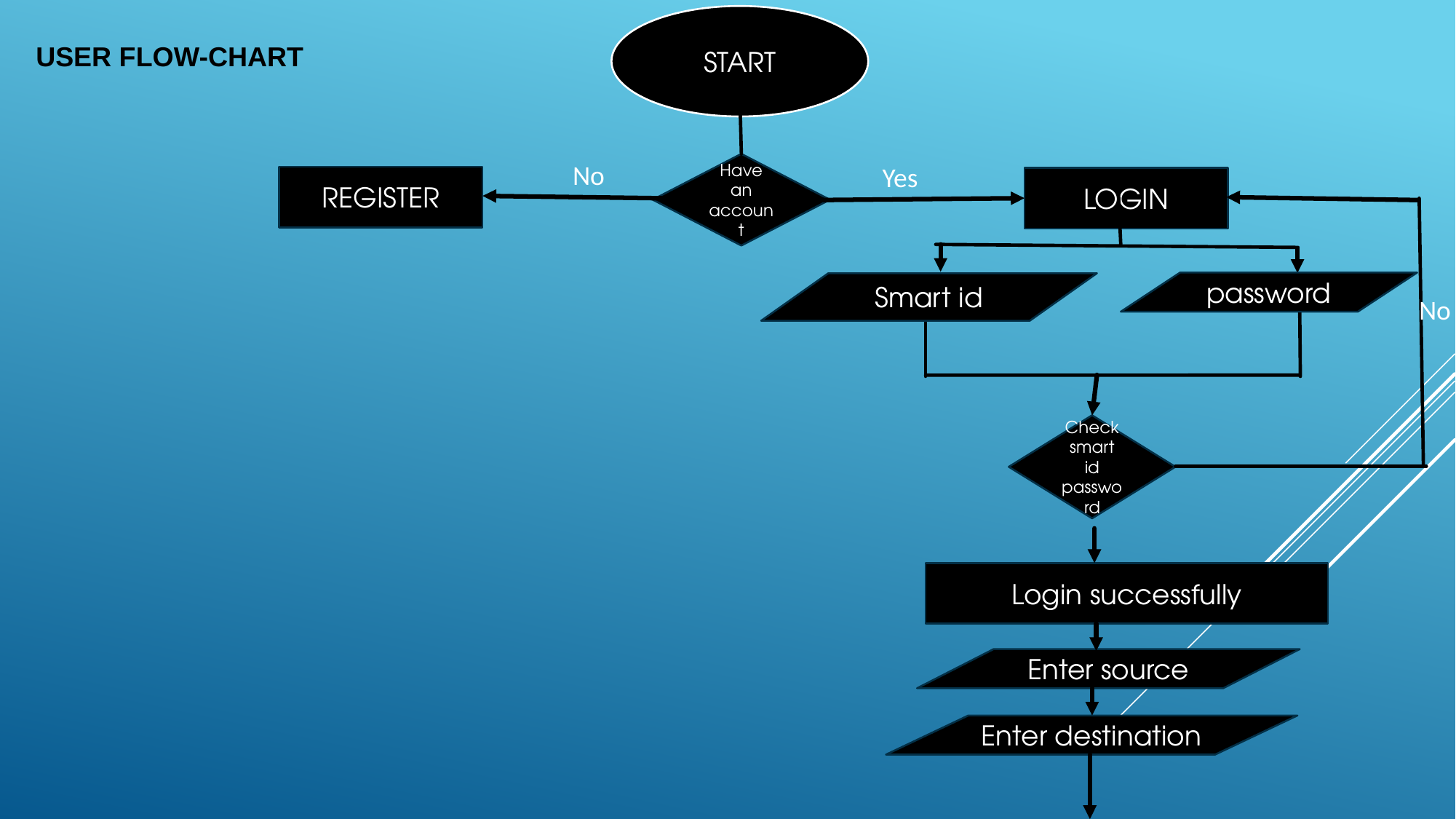

START
USER FLOW-CHART
No
Yes
Have an account
REGISTER
LOGIN
password
Smart id
No
Check smart id password
Login successfully
Enter source
Enter destination